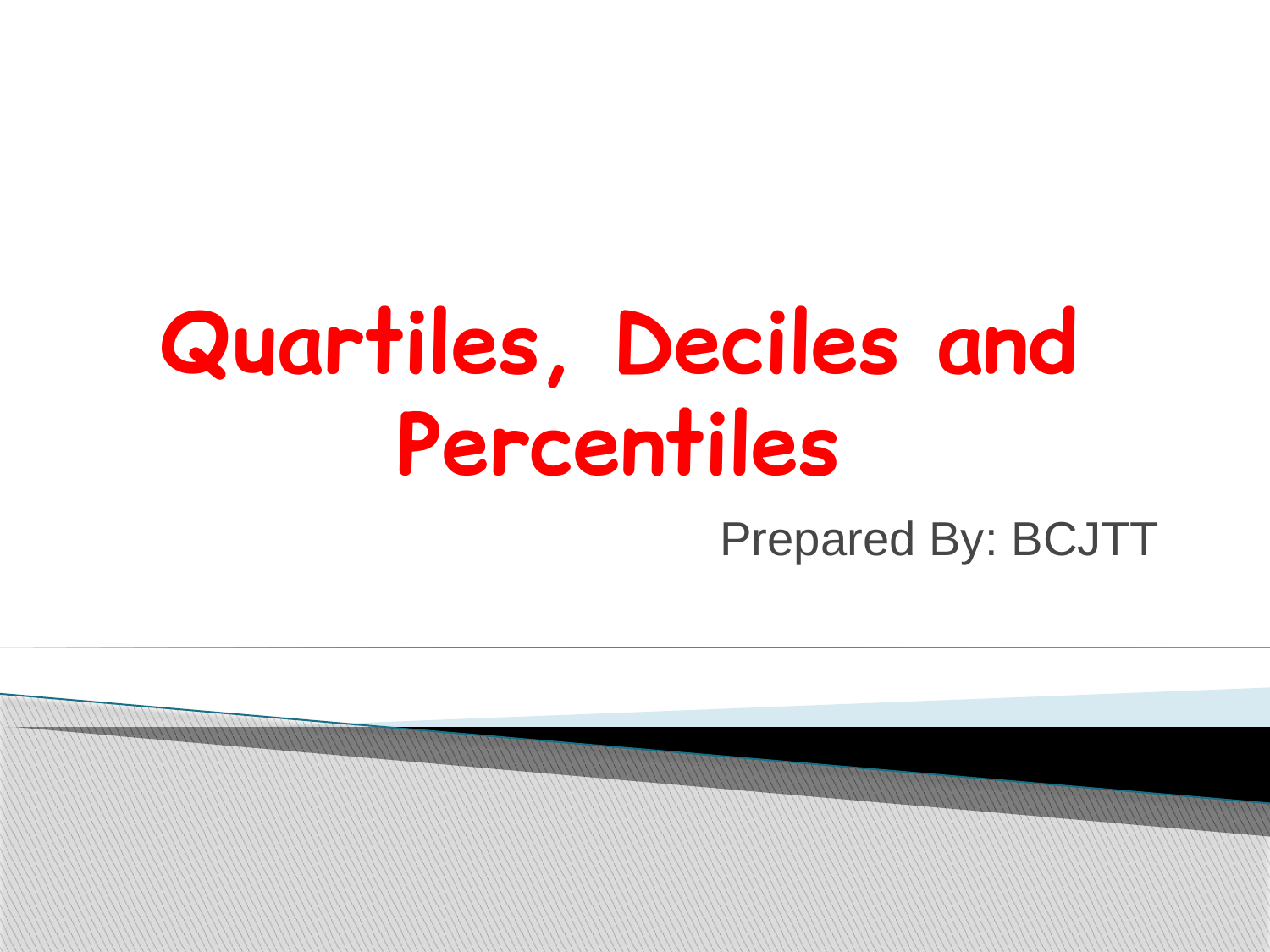

# Quartiles, Deciles and Percentiles
Prepared By: BCJTT